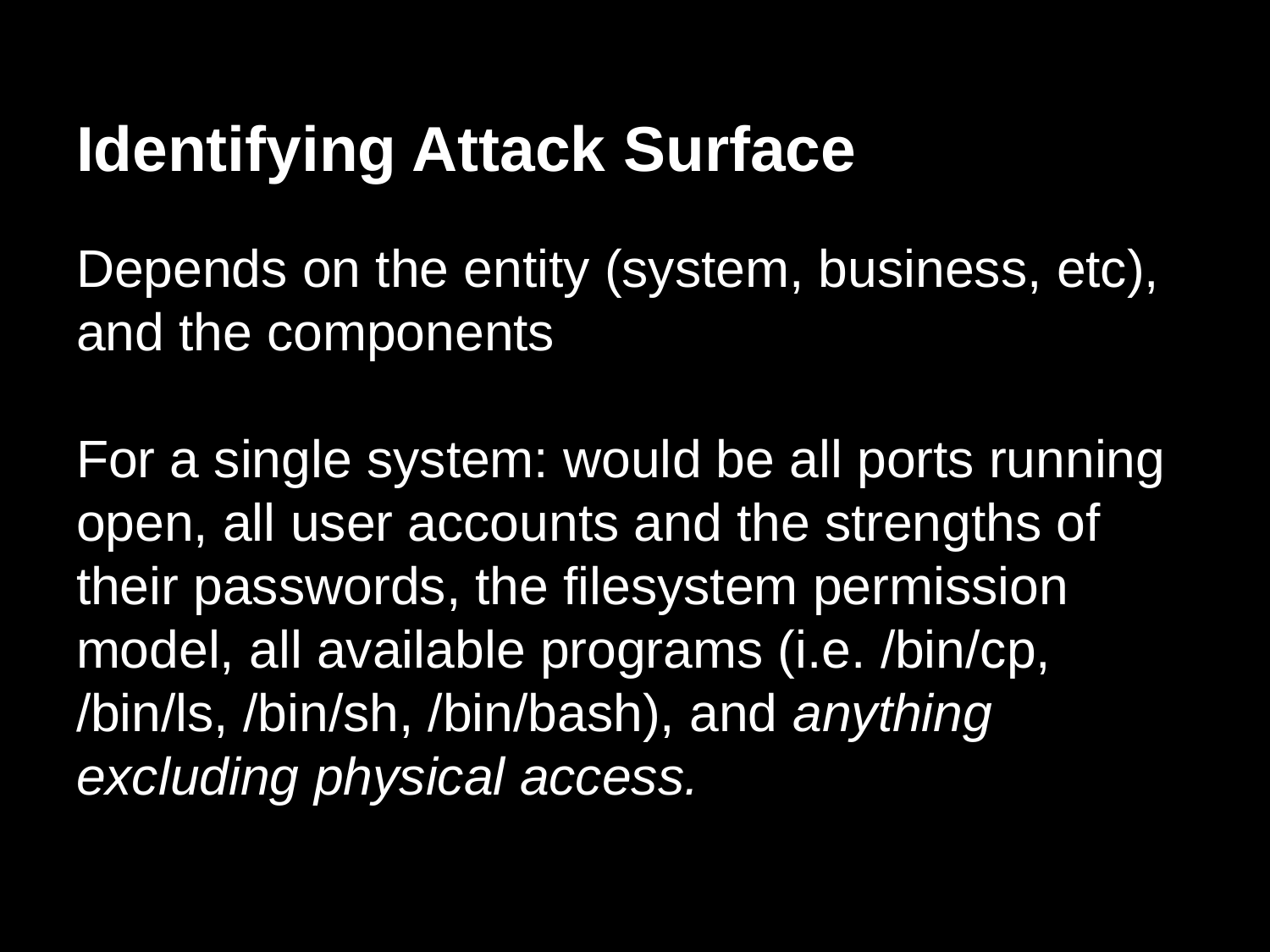

# Identifying Attack Surface
Depends on the entity (system, business, etc), and the components

For a single system: would be all ports running open, all user accounts and the strengths of their passwords, the filesystem permission model, all available programs (i.e. /bin/cp, /bin/ls, /bin/sh, /bin/bash), and anything excluding physical access.